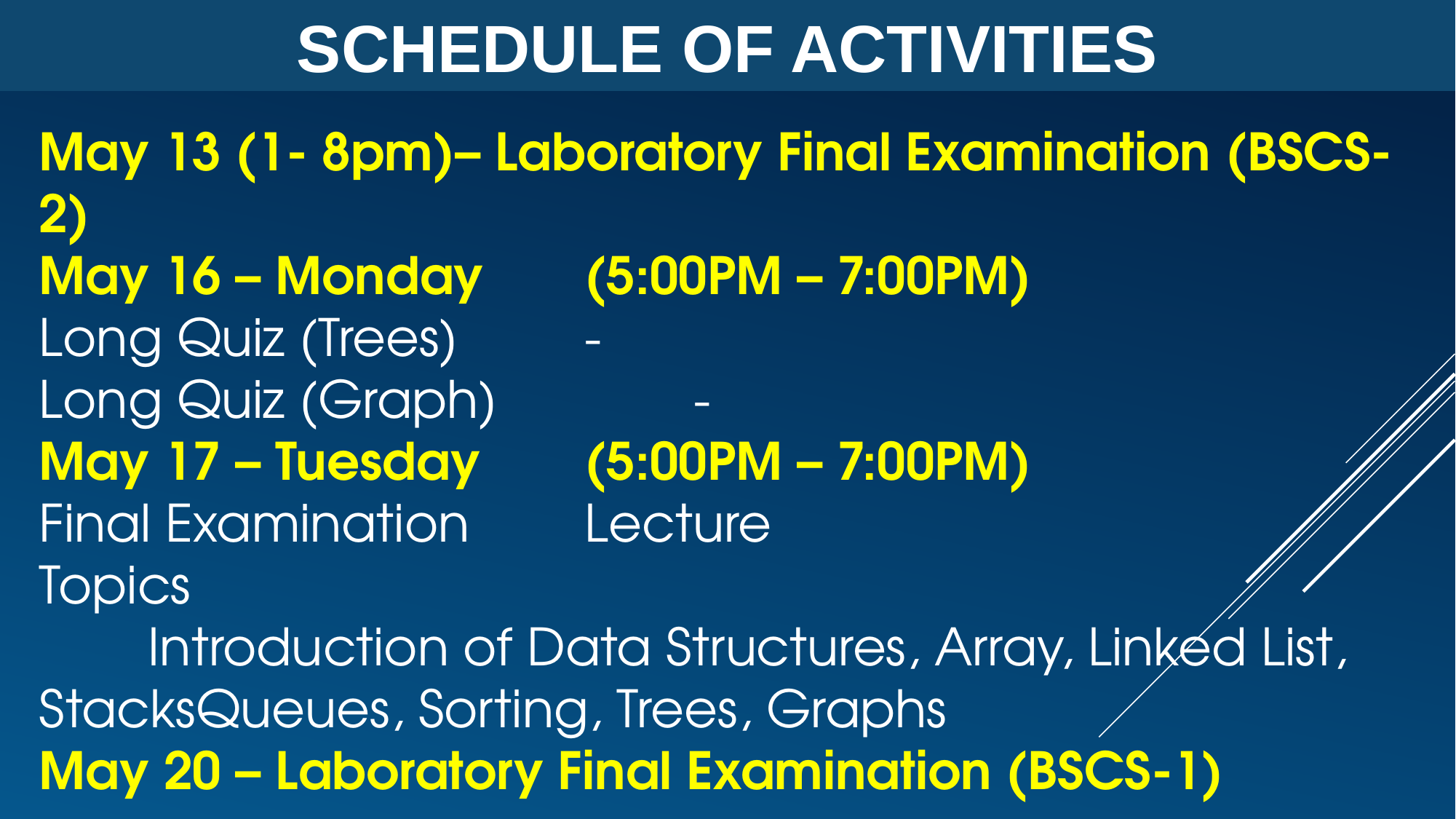

SCHEDULE OF ACTIVITIES
May 13 (1- 8pm)– Laboratory Final Examination (BSCS-2)
May 16 – Monday	(5:00PM – 7:00PM)
Long Quiz (Trees)		-
Long Quiz (Graph)		-
May 17 – Tuesday	(5:00PM – 7:00PM)
Final Examination 	Lecture
Topics
	Introduction of Data Structures, Array, Linked List, StacksQueues, Sorting, Trees, Graphs
May 20 – Laboratory Final Examination (BSCS-1)